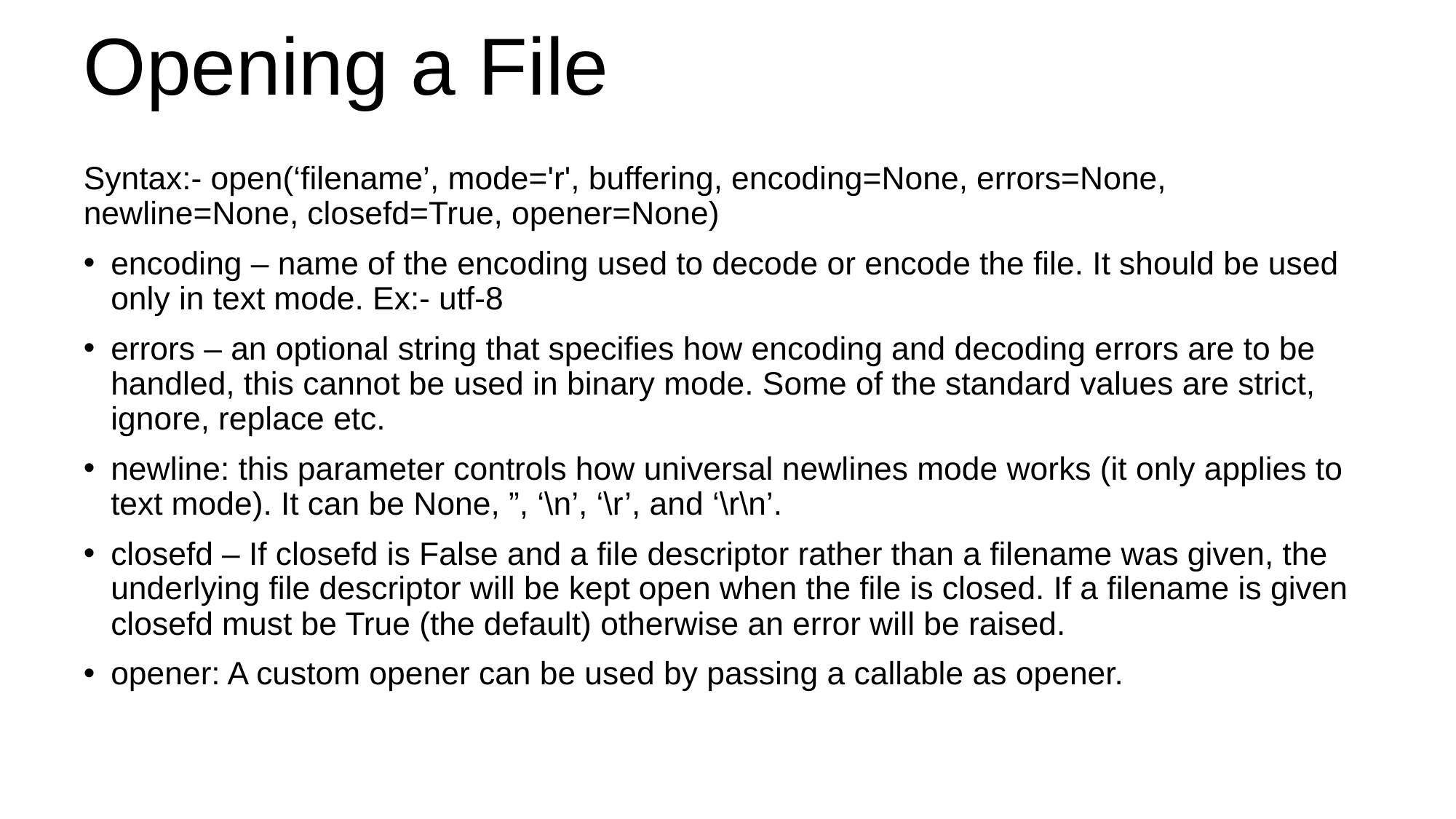

# Opening a File
Syntax:- open(‘filename’, mode='r', buffering, encoding=None, errors=None, newline=None, closefd=True, opener=None)
encoding – name of the encoding used to decode or encode the file. It should be used only in text mode. Ex:- utf-8
errors – an optional string that specifies how encoding and decoding errors are to be handled, this cannot be used in binary mode. Some of the standard values are strict, ignore, replace etc.
newline: this parameter controls how universal newlines mode works (it only applies to text mode). It can be None, ”, ‘\n’, ‘\r’, and ‘\r\n’.
closefd – If closefd is False and a file descriptor rather than a filename was given, the underlying file descriptor will be kept open when the file is closed. If a filename is given closefd must be True (the default) otherwise an error will be raised.
opener: A custom opener can be used by passing a callable as opener.